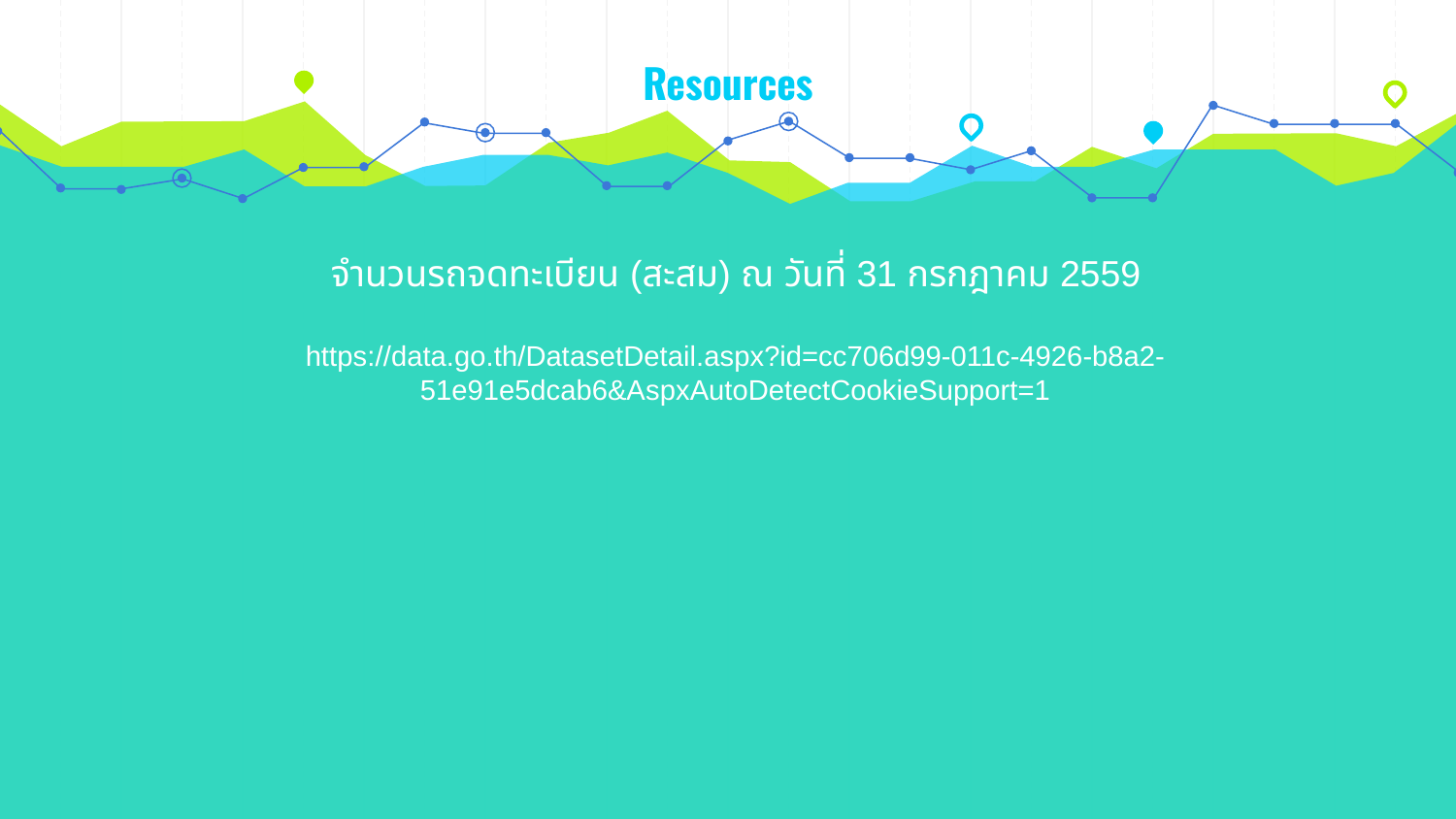

Resources
จำนวนรถจดทะเบียน (สะสม) ณ วันที่ 31 กรกฎาคม 2559

https://data.go.th/DatasetDetail.aspx?id=cc706d99-011c-4926-b8a2-51e91e5dcab6&AspxAutoDetectCookieSupport=1